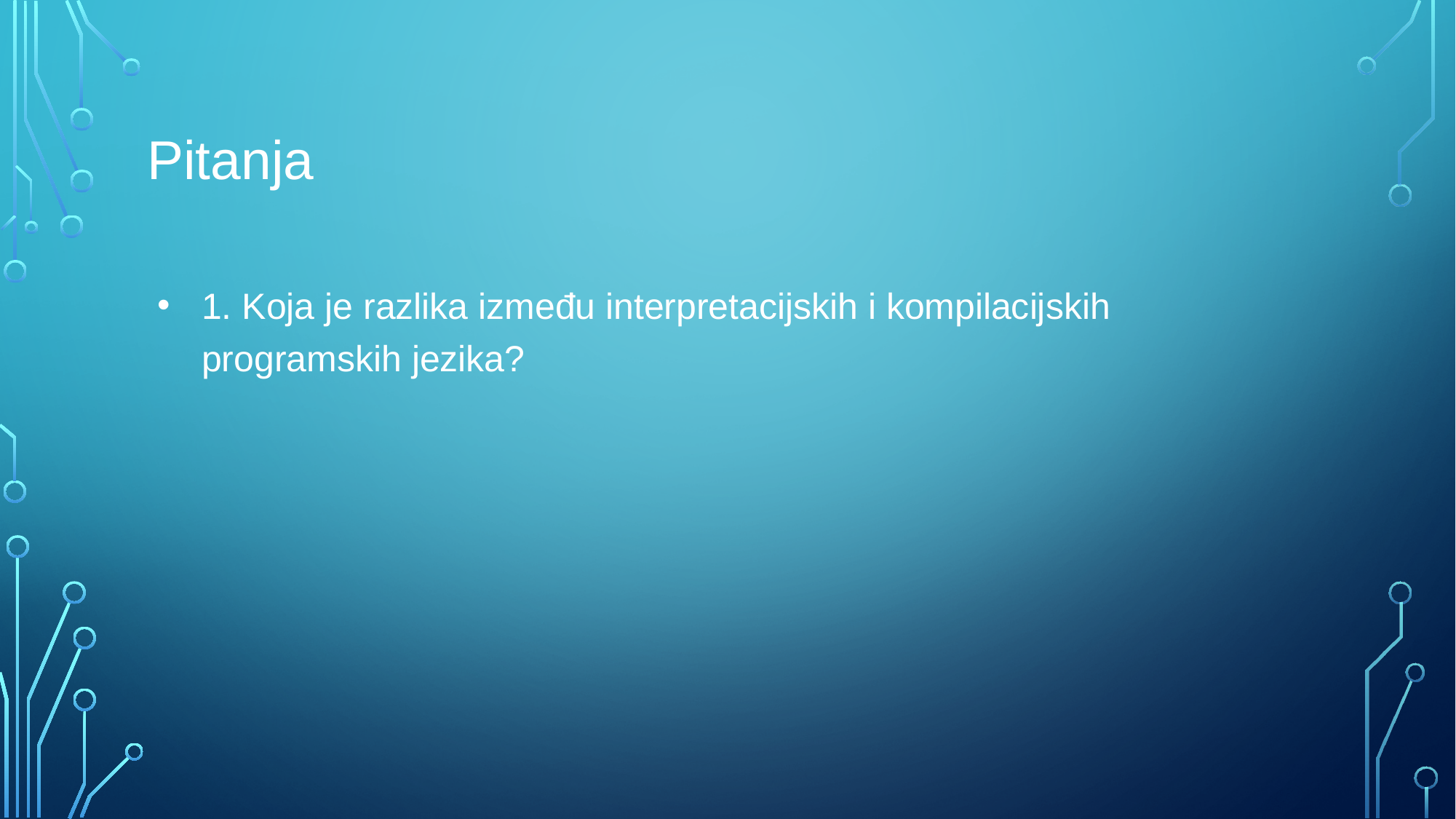

# Pitanja
1. Koja je razlika između interpretacijskih i kompilacijskih programskih jezika?